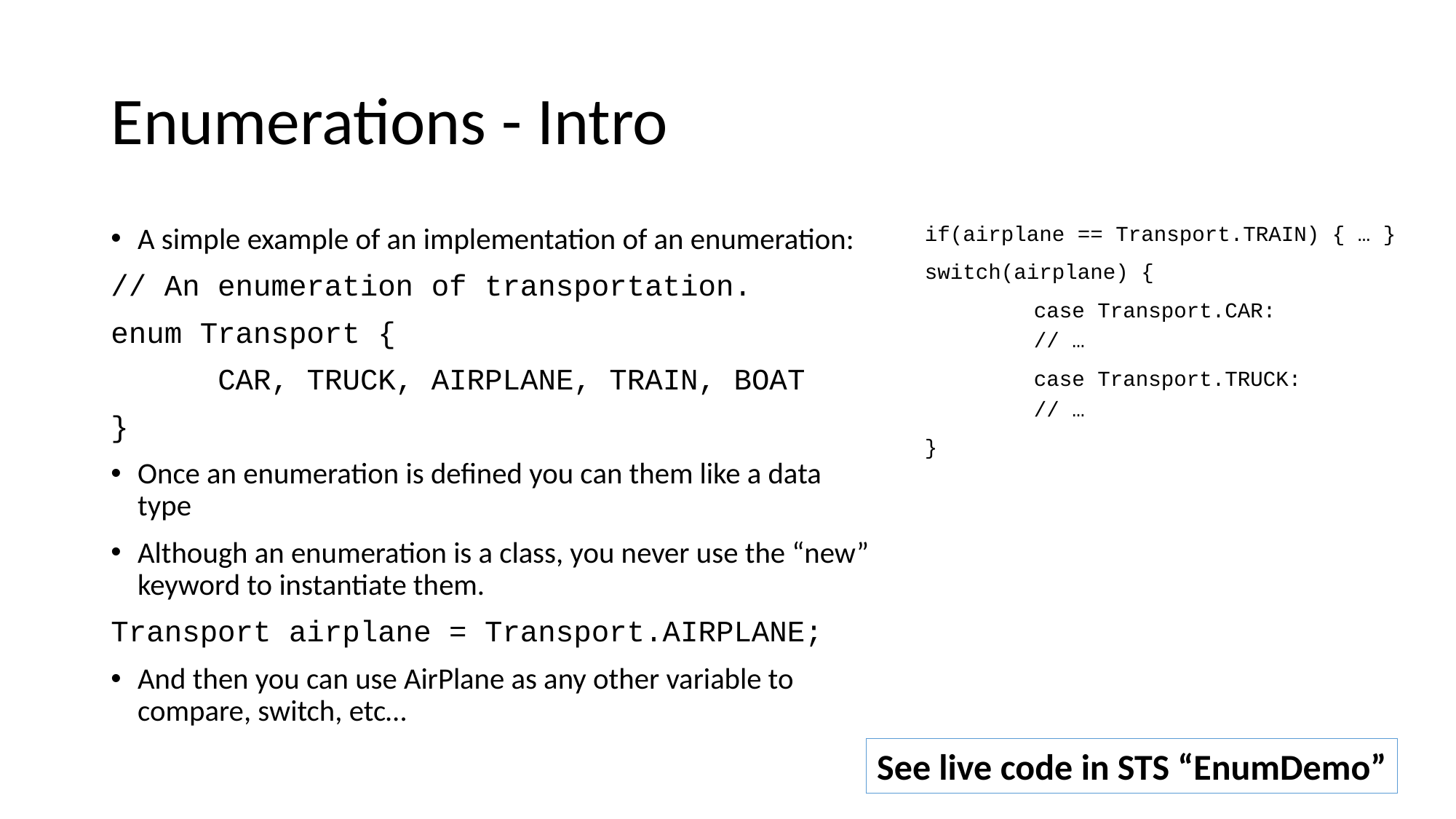

# Enumerations - Intro
if(airplane == Transport.TRAIN) { … }
switch(airplane) {
	case Transport.CAR:
// …
	case Transport.TRUCK:
// …
}

A simple example of an implementation of an enumeration:
// An enumeration of transportation.
enum Transport {
	CAR, TRUCK, AIRPLANE, TRAIN, BOAT
}
Once an enumeration is defined you can them like a data type
Although an enumeration is a class, you never use the “new” keyword to instantiate them.
Transport airplane = Transport.AIRPLANE;
And then you can use AirPlane as any other variable to compare, switch, etc…

See live code in STS “EnumDemo”